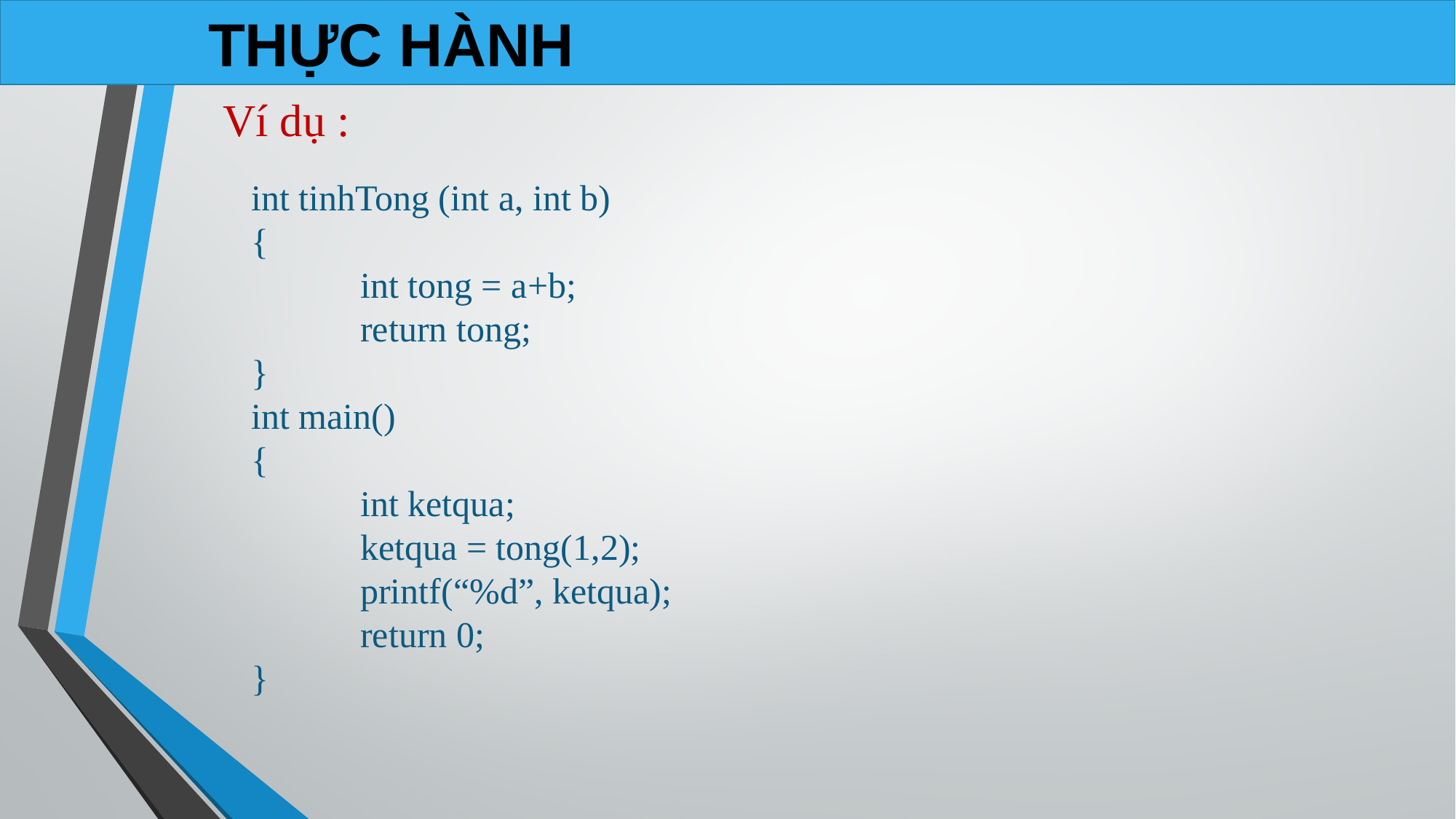

THỰC HÀNH
Ví dụ :
int tinhTong (int a, int b)
{
	int tong = a+b;
	return tong;
}
int main()
{
	int ketqua;
	ketqua = tong(1,2);
	printf(“%d”, ketqua);
	return 0;
}